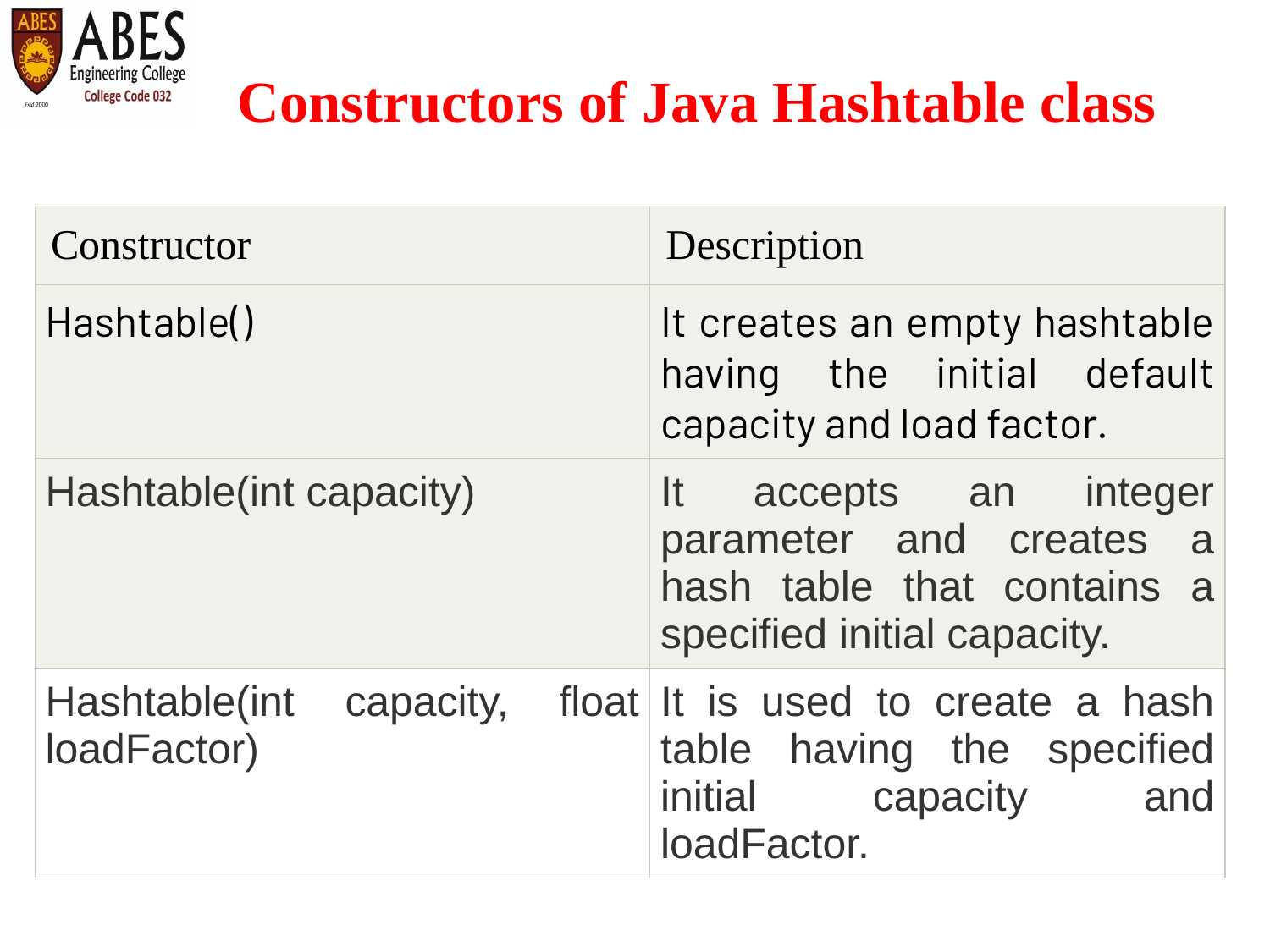

# Constructors of Java Hashtable class
| Constructor | Description |
| --- | --- |
| Hashtable() | It creates an empty hashtable having the initial default capacity and load factor. |
| Hashtable(int capacity) | It accepts an integer parameter and creates a hash table that contains a specified initial capacity. |
| Hashtable(int capacity, float loadFactor) | It is used to create a hash table having the specified initial capacity and loadFactor. |